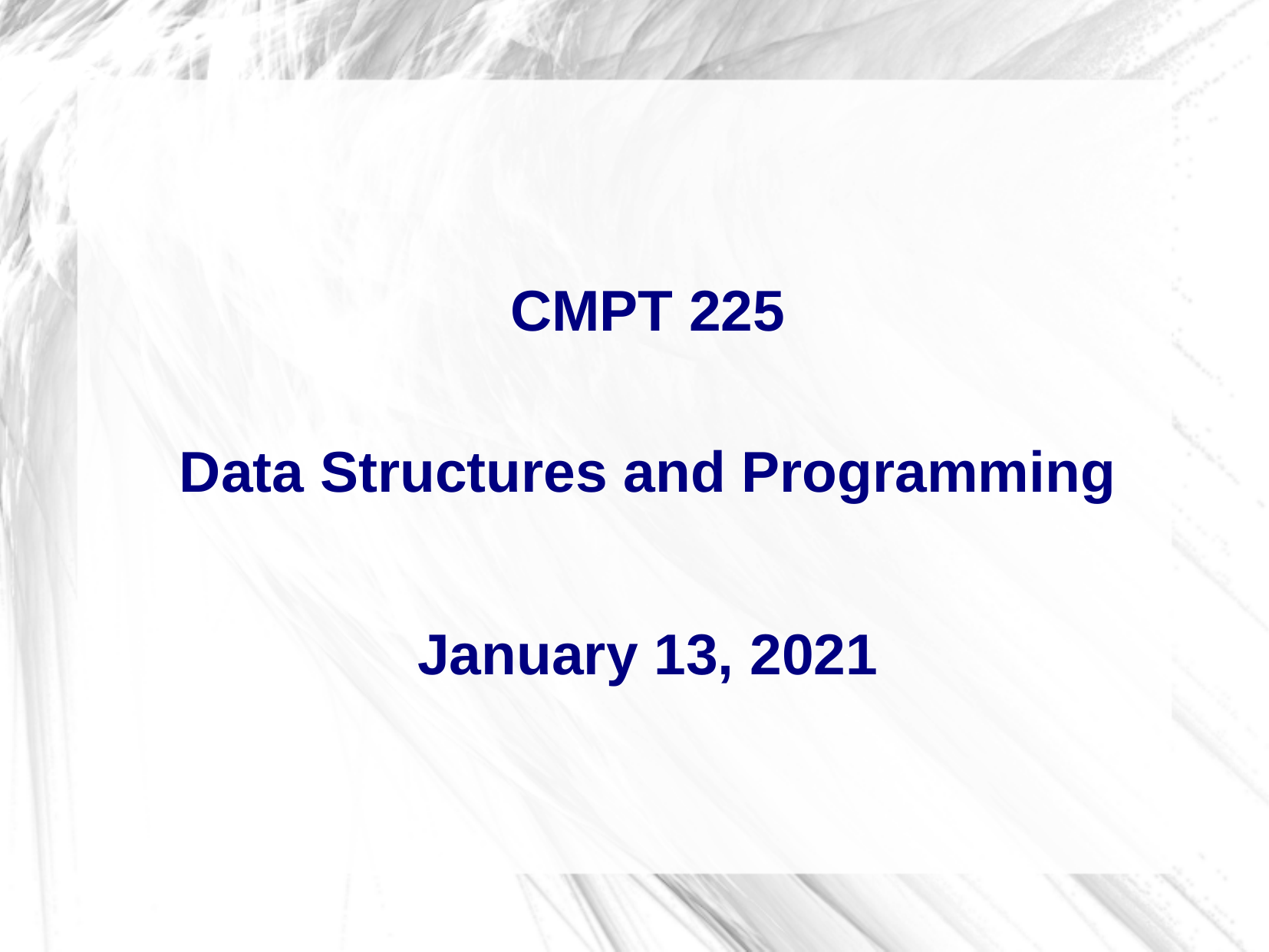

CMPT 225
Data Structures and Programming

January 13, 2021